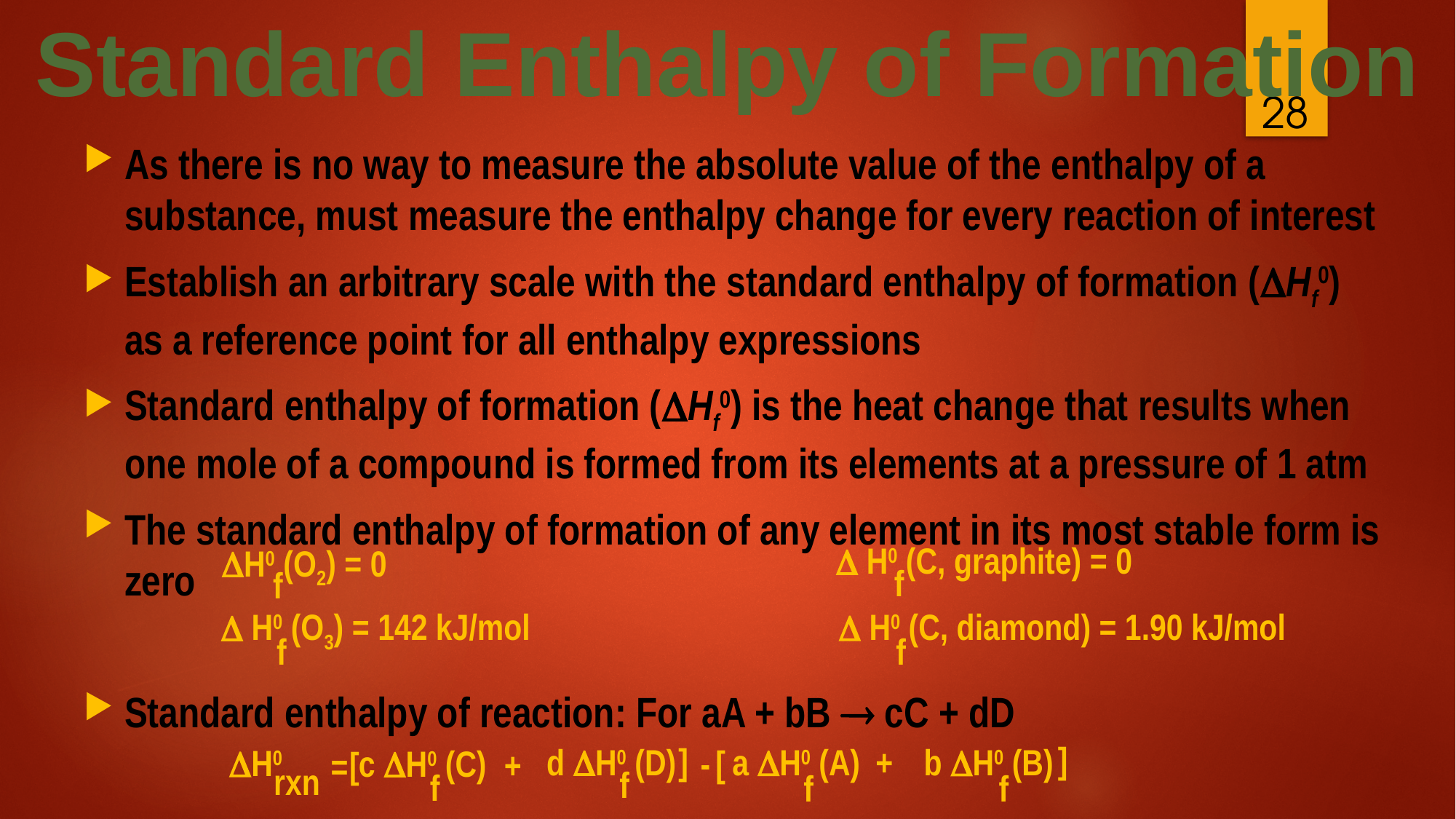

Standard Enthalpy of Formation
28
As there is no way to measure the absolute value of the enthalpy of a substance, must measure the enthalpy change for every reaction of interest
Establish an arbitrary scale with the standard enthalpy of formation (ΔHf0) as a reference point for all enthalpy expressions
Standard enthalpy of formation (ΔHf0) is the heat change that results when one mole of a compound is formed from its elements at a pressure of 1 atm
The standard enthalpy of formation of any element in its most stable form is zero

Standard enthalpy of reaction: For aA + bB → cC + dD

Δ H0 (C, graphite) = 0
f
ΔH0 (O2) = 0
f
Δ H0 (C, diamond) = 1.90 kJ/mol
f
Δ H0 (O3) = 142 kJ/mol
f
]
]
d ΔH0 (D)
f
a ΔH0 (A)
f
+
b ΔH0 (B)
f
ΔH0
rxn
c ΔH0 (C)
f
-
[
[
+
=